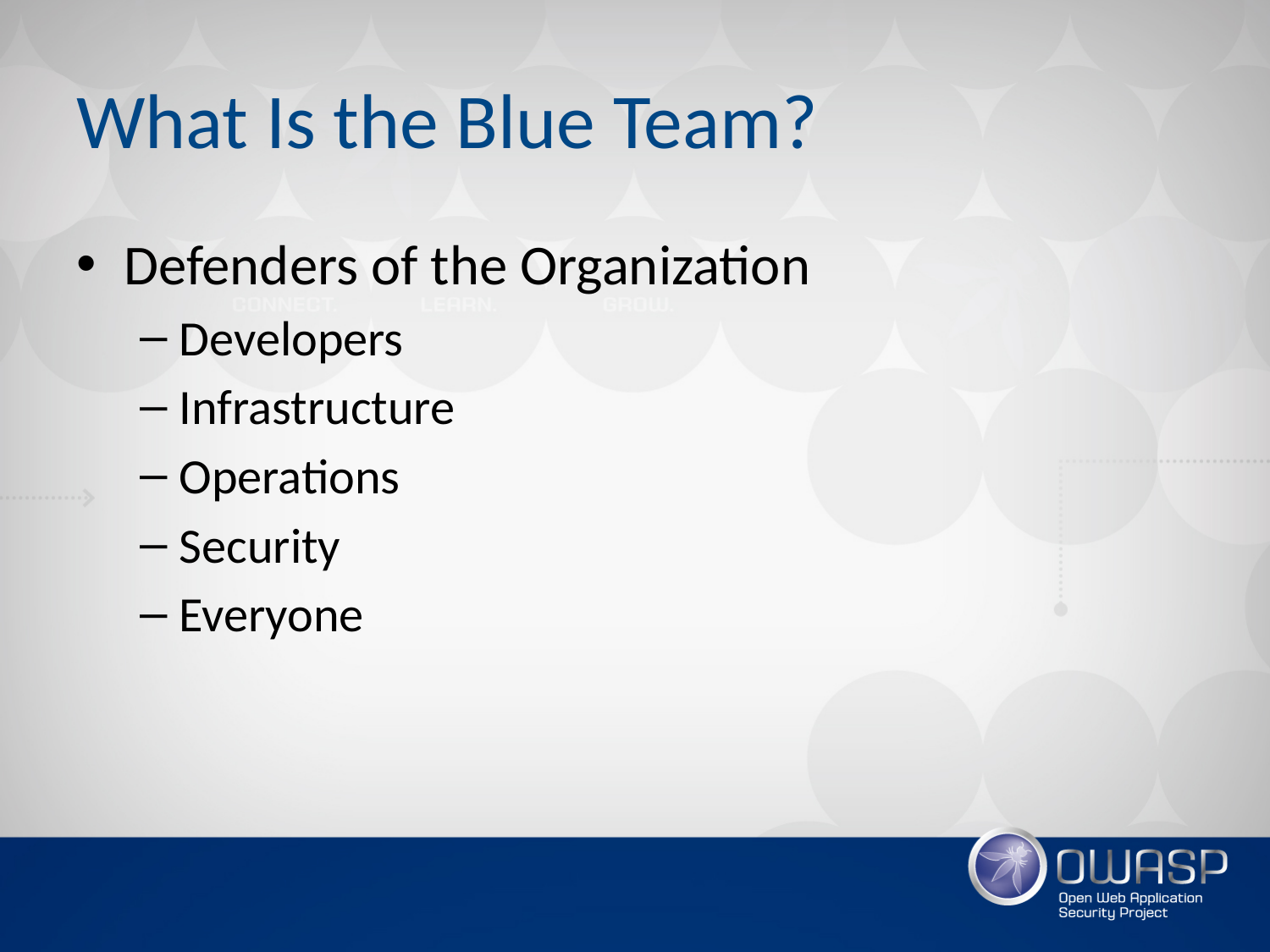

# What Is the Blue Team?
Defenders of the Organization
Developers
Infrastructure
Operations
Security
Everyone